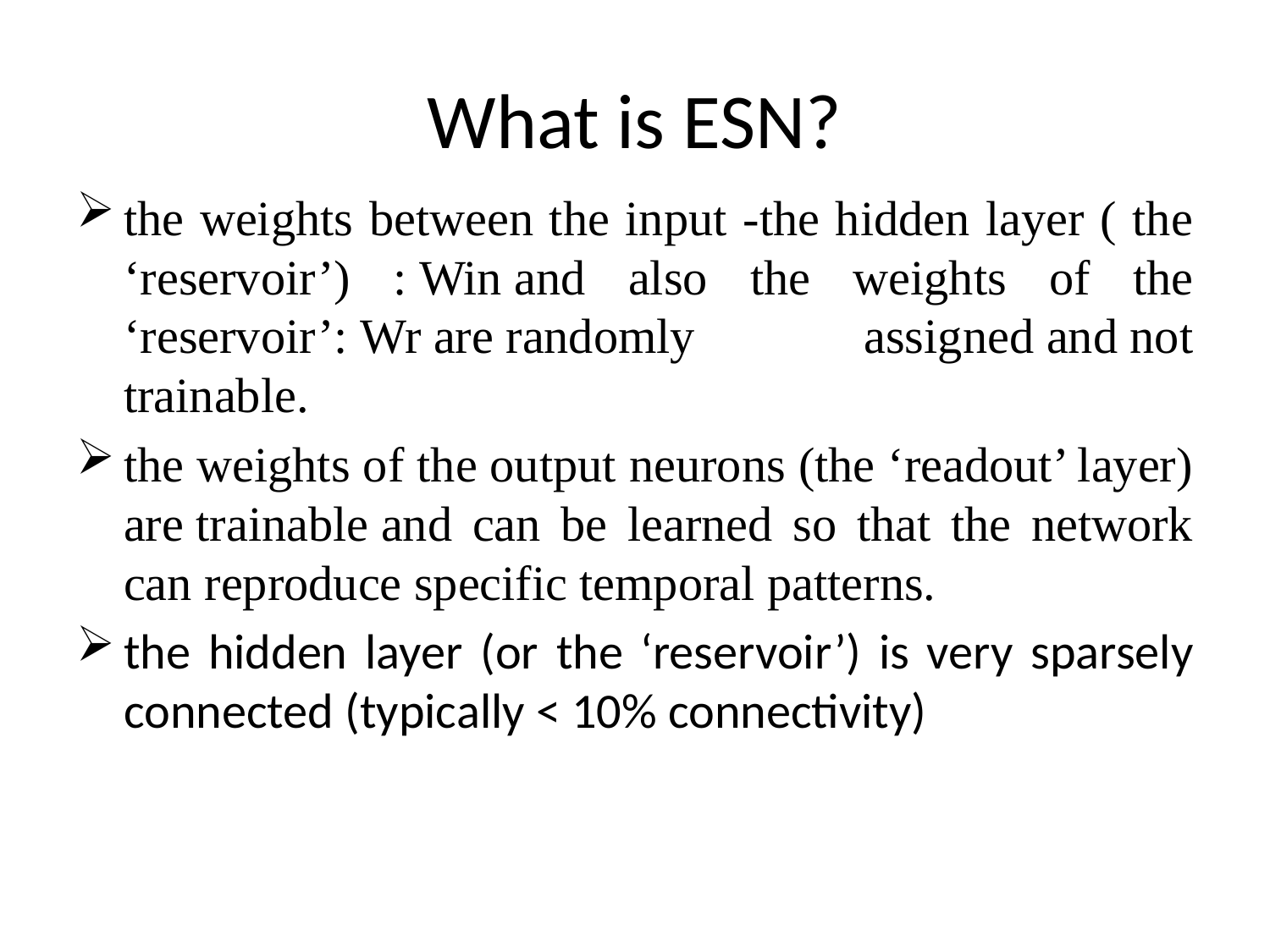

# What is ESN?
the weights between the input -the hidden layer ( the ‘reservoir’) : Win and also the weights of the ‘reservoir’: Wr are randomly assigned and not trainable.
the weights of the output neurons (the ‘readout’ layer) are trainable and can be learned so that the network can reproduce specific temporal patterns.
the hidden layer (or the ‘reservoir’) is very sparsely connected (typically < 10% connectivity)